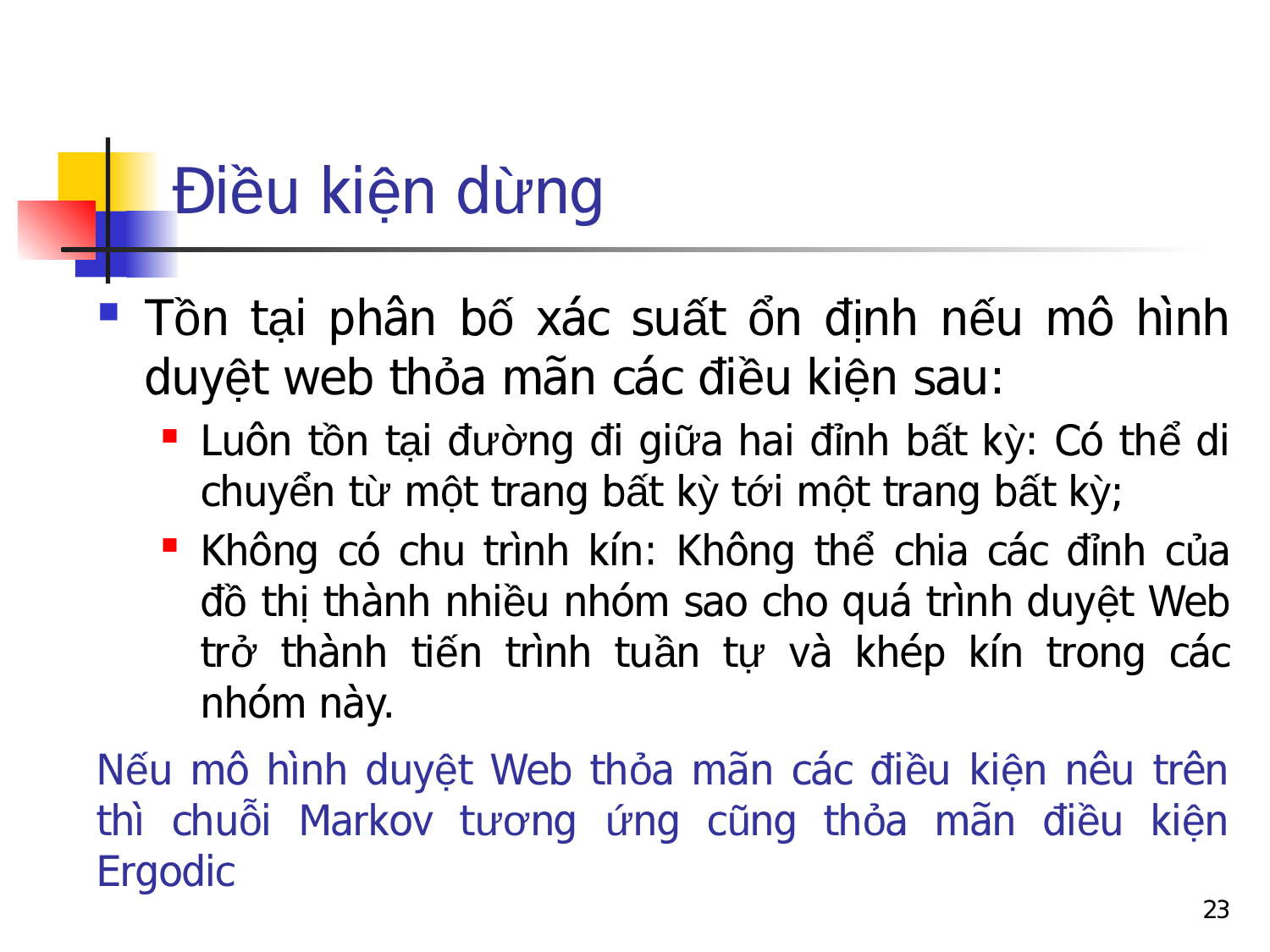

# Điều kiện dừng
Tồn tại phân bố xác suất ổn định nếu mô hình duyệt web thỏa mãn các điều kiện sau:
Luôn tồn tại đường đi giữa hai đỉnh bất kỳ: Có thể di chuyển từ một trang bất kỳ tới một trang bất kỳ;
Không có chu trình kín: Không thể chia các đỉnh của đồ thị thành nhiều nhóm sao cho quá trình duyệt Web trở thành tiến trình tuần tự và khép kín trong các nhóm này.
Nếu mô hình duyệt Web thỏa mãn các điều kiện nêu trên thì chuỗi Markov tương ứng cũng thỏa mãn điều kiện Ergodic
23